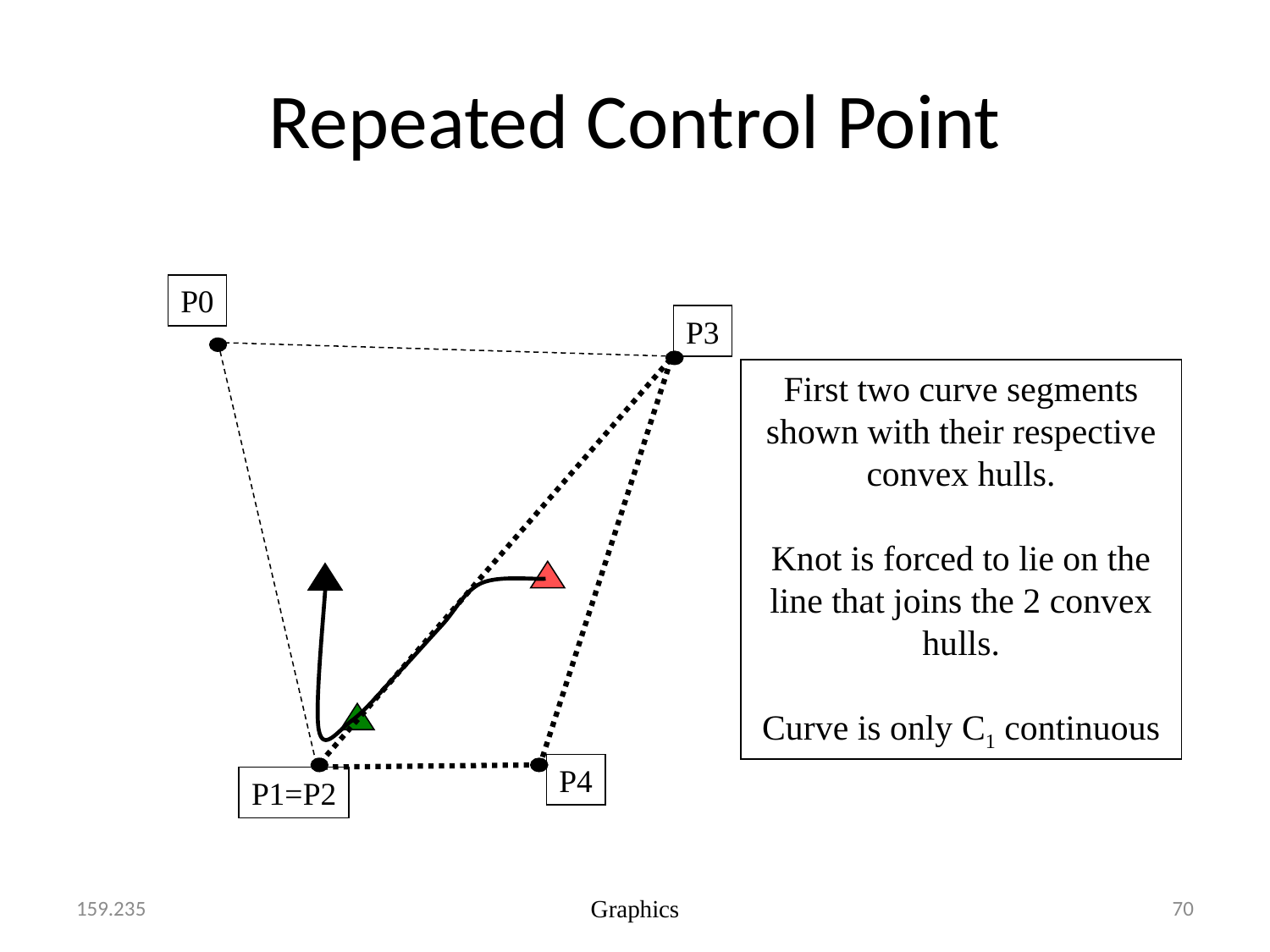

# Repeated Control Point
P0
P3

P4

P1=P2
First two curve segments shown with their respective convex hulls.

Knot is forced to lie on the line that joins the 2 convex hulls.

Curve is only C1 continuous
159.235
Graphics
70